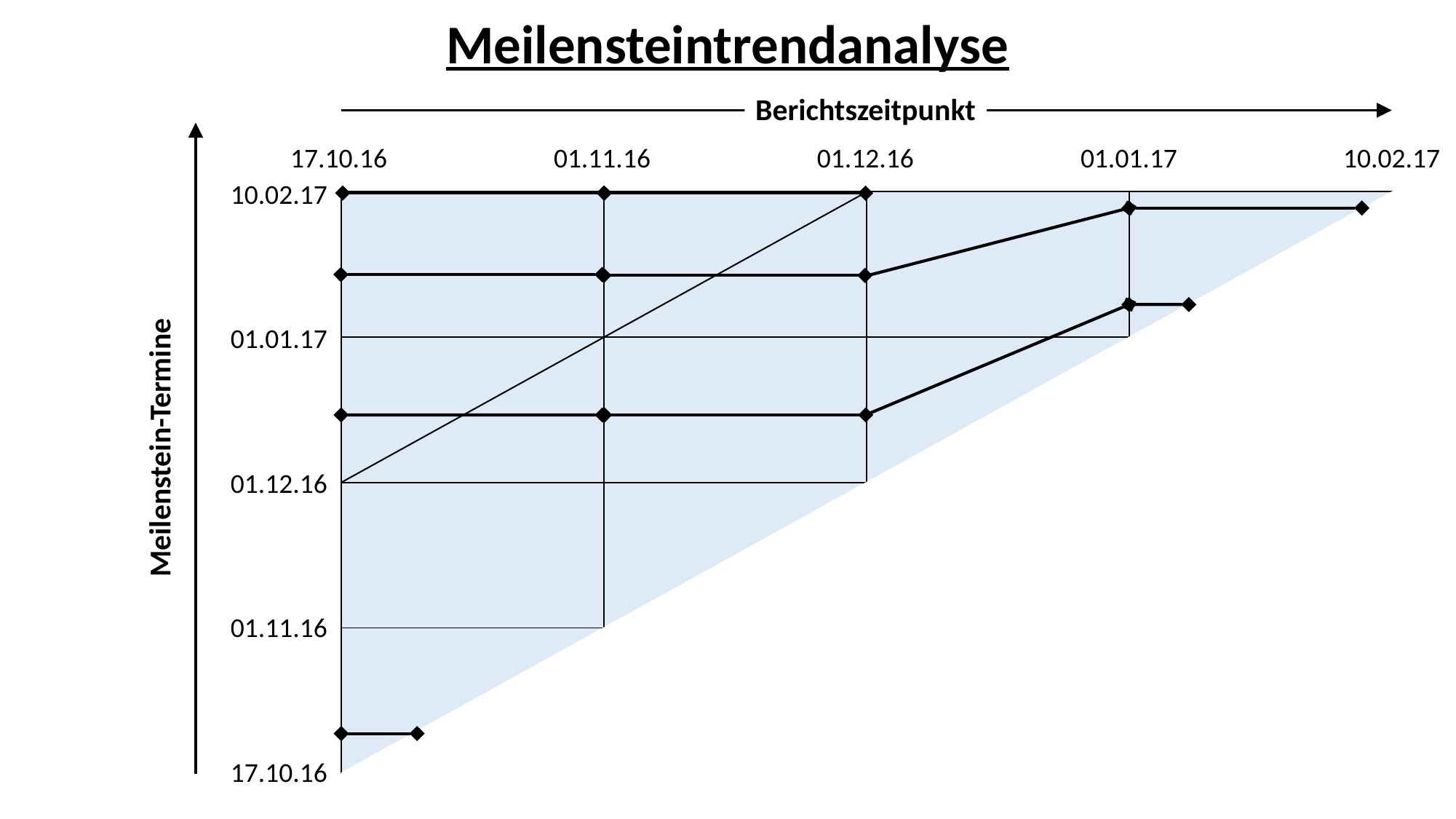

Meilensteintrendanalyse
Berichtszeitpunkt
17.10.16
01.11.16
01.12.16
01.01.17
10.02.17
10.02.17

|  |  |  |  |
| --- | --- | --- | --- |
|  |  |  |  |
|  |  |  |  |
|  |  |  |  |
01.01.17
Meilenstein-Termine
01.12.16
01.11.16
17.10.16